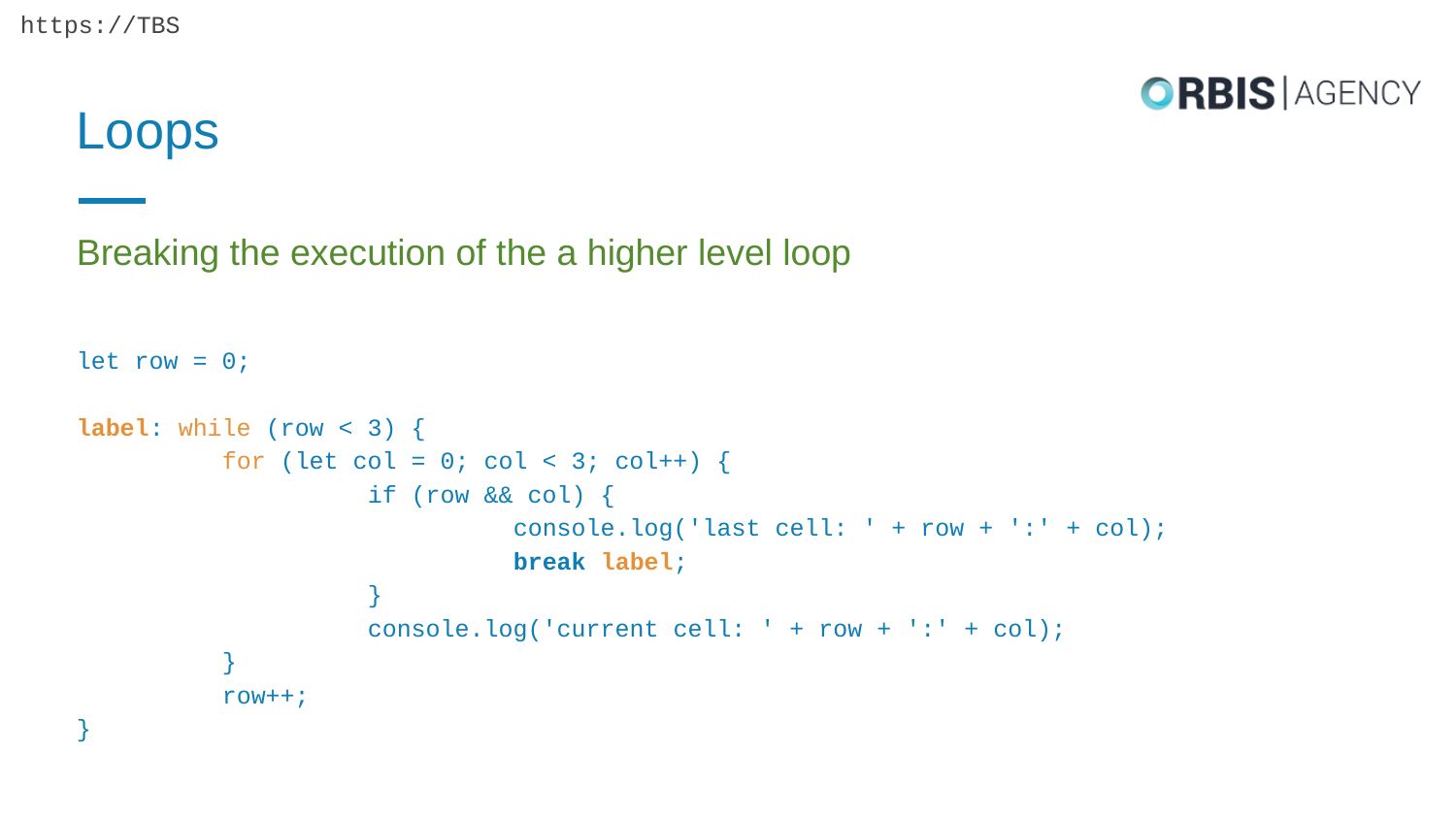

# Loops
Breaking the execution of the a higher level loop
let row = 0;
label: while (row < 3) {
	for (let col = 0; col < 3; col++) {
		if (row && col) {
			console.log('last cell: ' + row + ':' + col);
			break label;
		}
		console.log('current cell: ' + row + ':' + col);
	}
	row++;
}